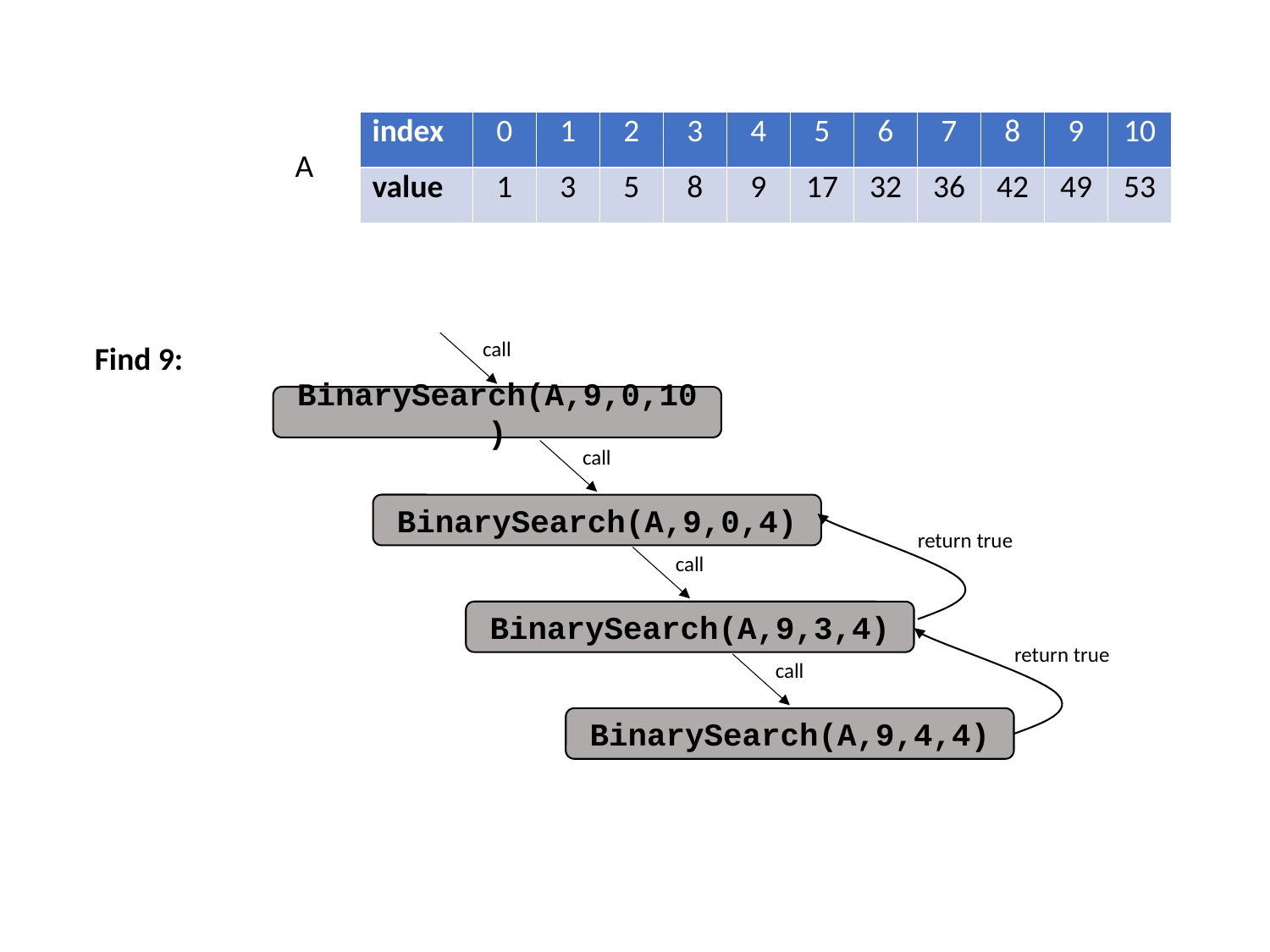

| index | 0 | 1 | 2 | 3 | 4 | 5 | 6 | 7 | 8 | 9 | 10 |
| --- | --- | --- | --- | --- | --- | --- | --- | --- | --- | --- | --- |
| value | 1 | 3 | 5 | 8 | 9 | 17 | 32 | 36 | 42 | 49 | 53 |
A
call
Find 9:
BinarySearch(A,9,0,10)
call
BinarySearch(A,9,0,4)

return true
call
BinarySearch(A,9,3,4)

return true
call
BinarySearch(A,9,4,4)